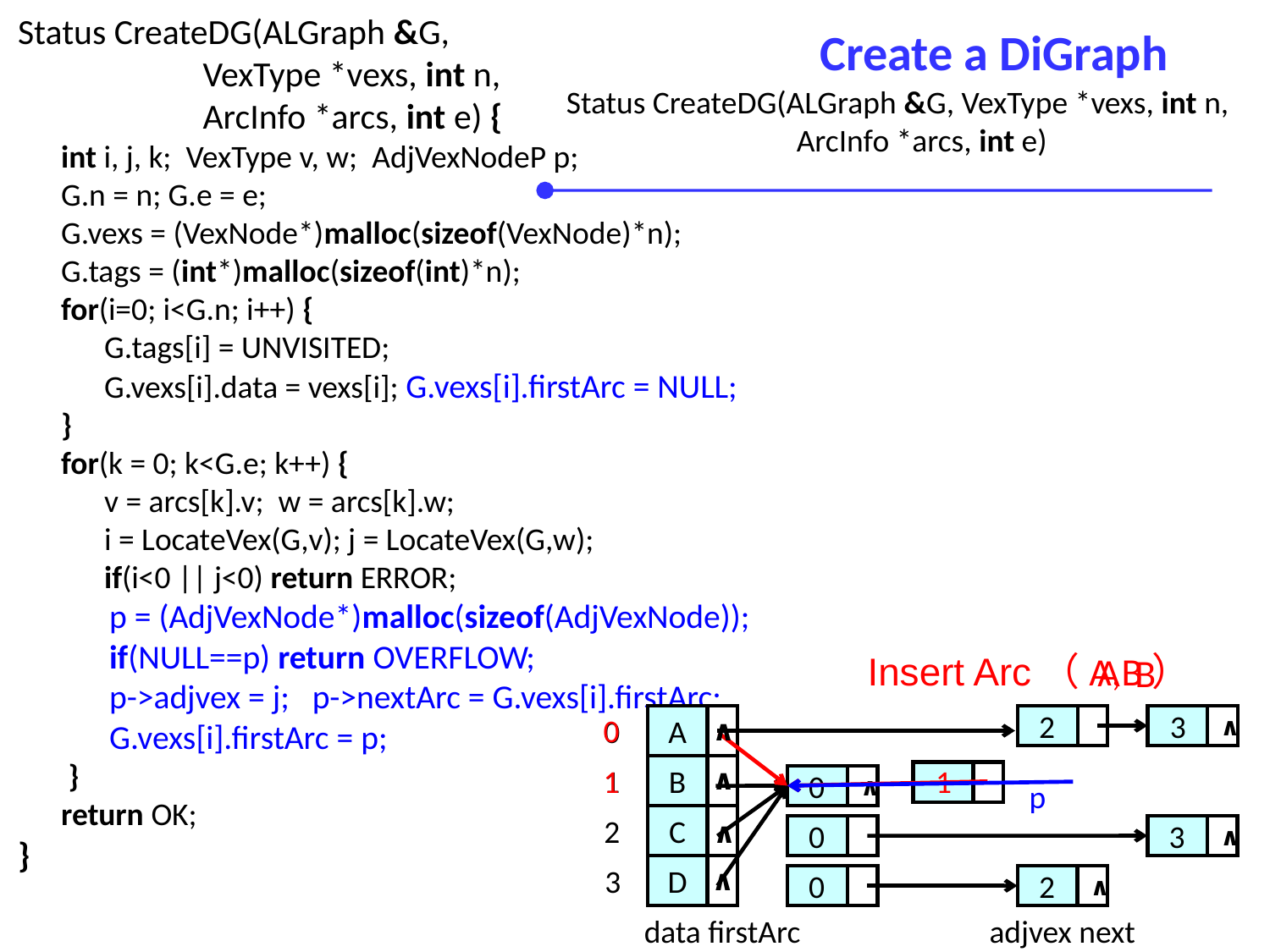

Status CreateDG(ALGraph &G,
                       VexType *vexs, int n,
                       ArcInfo *arcs, int e) {
      int i, j, k;  VexType v, w;  AdjVexNodeP p;
      G.n = n; G.e = e;
      G.vexs = (VexNode*)malloc(sizeof(VexNode)*n);
      G.tags = (int*)malloc(sizeof(int)*n);
      for(i=0; i<G.n; i++) {
            G.tags[i] = UNVISITED;
            G.vexs[i].data = vexs[i]; G.vexs[i].firstArc = NULL;
      }
      for(k = 0; k<G.e; k++) {
            v = arcs[k].v;  w = arcs[k].w;
            i = LocateVex(G,v); j = LocateVex(G,w);
            if(i<0 || j<0) return ERROR;
            p = (AdjVexNode*)malloc(sizeof(AdjVexNode));
            if(NULL==p) return OVERFLOW;
            p->adjvex = j;   p->nextArc = G.vexs[i].firstArc;
            G.vexs[i].firstArc = p;
       }
      return OK;
}
# Create a DiGraph
Status CreateDG(ALGraph &G, VexType *vexs, int n,
                                ArcInfo *arcs, int e)
Insert Arc（A,B）
A
B
A
B
C
D
0
1
2
3

2

3
∧
0
∧
∧
1
1

0
∧
p
∧

0
∧
3

∧

0

2
∧
data firstArc
adjvex next